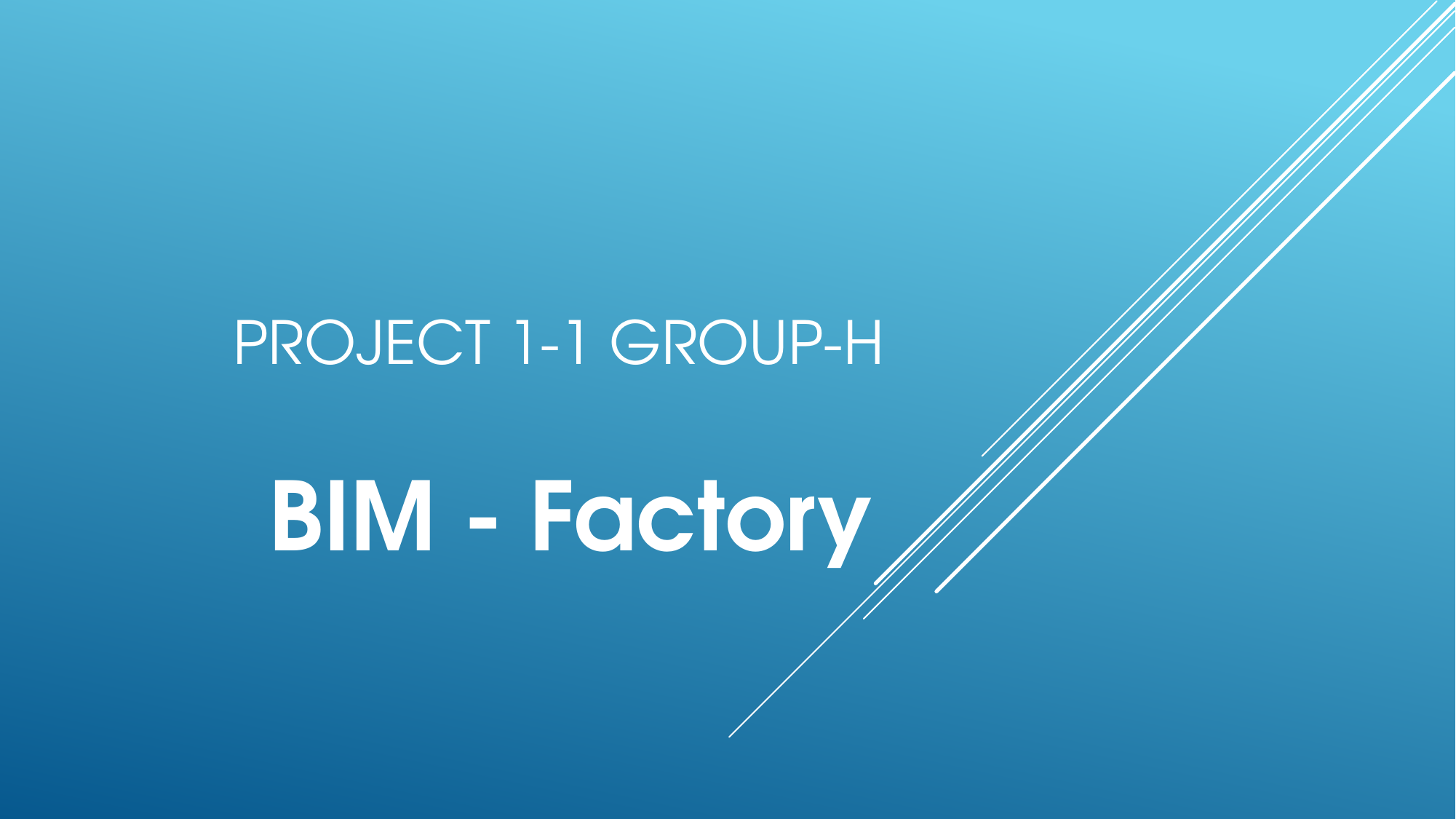

# Project 1-1 group-h

BIM - Factory